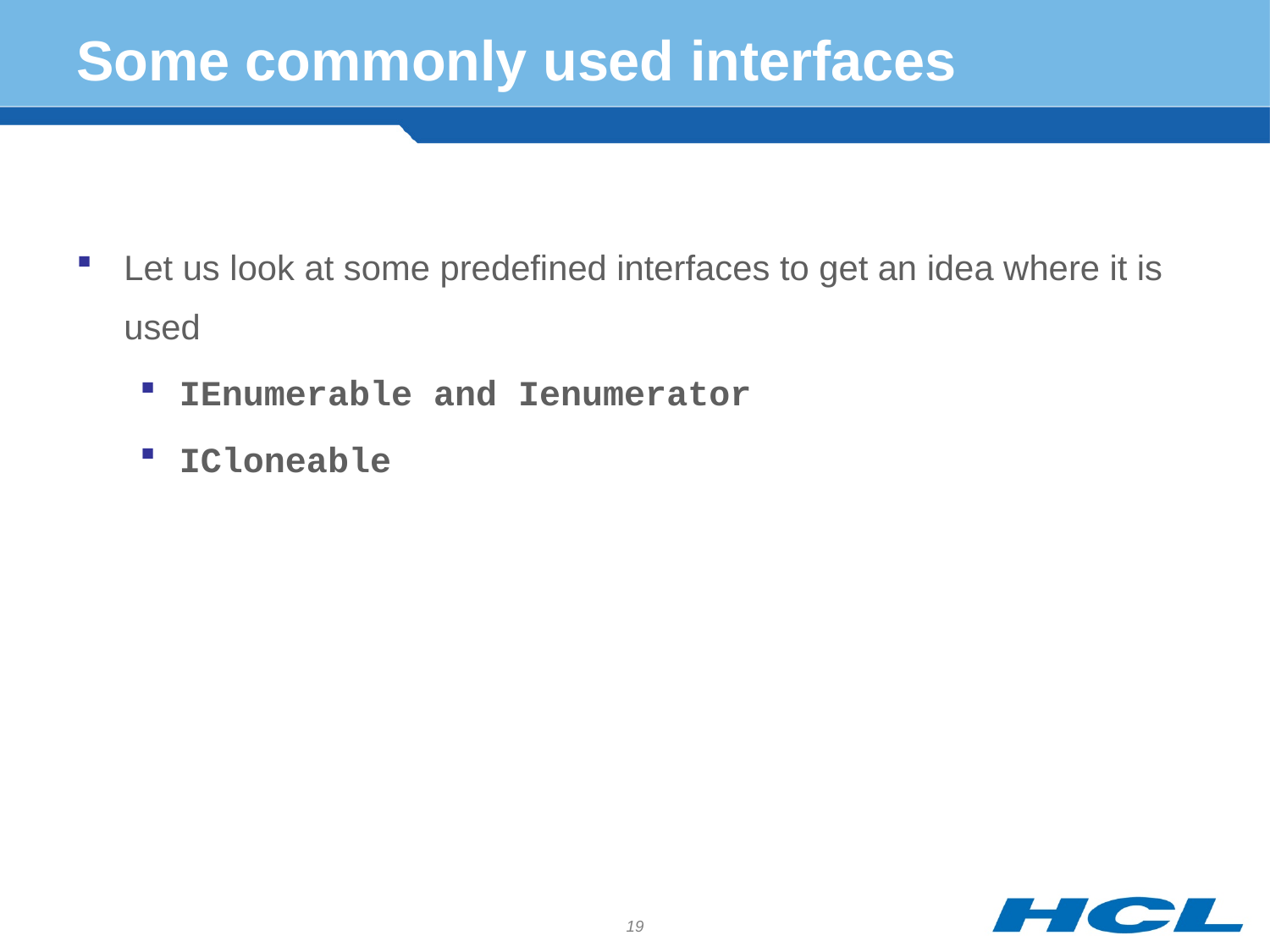

# Some commonly used interfaces
Let us look at some predefined interfaces to get an idea where it is used
IEnumerable and Ienumerator
ICloneable
19